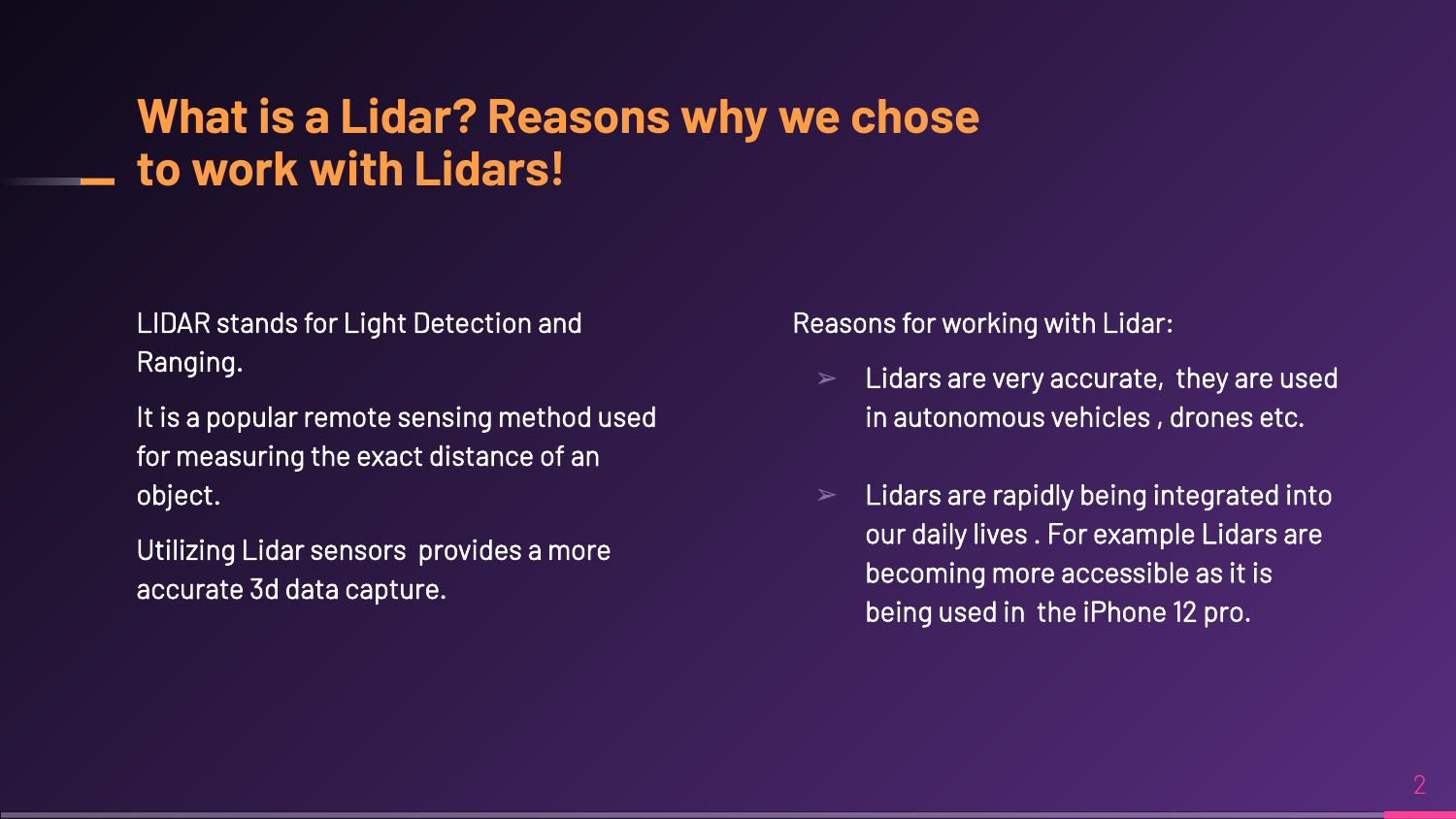

# What is a Lidar? Reasons why we chose to work with Lidars!
LIDAR stands for Light Detection and Ranging.
It is a popular remote sensing method used for measuring the exact distance of an object.
Utilizing Lidar sensors  provides a more accurate 3d data capture.

Reasons for working with Lidar:
Lidars are very accurate,  they are used in autonomous vehicles , drones etc.

Lidars are rapidly being integrated into our daily lives . For example Lidars are becoming more accessible as it is being used in  the iPhone 12 pro.

2